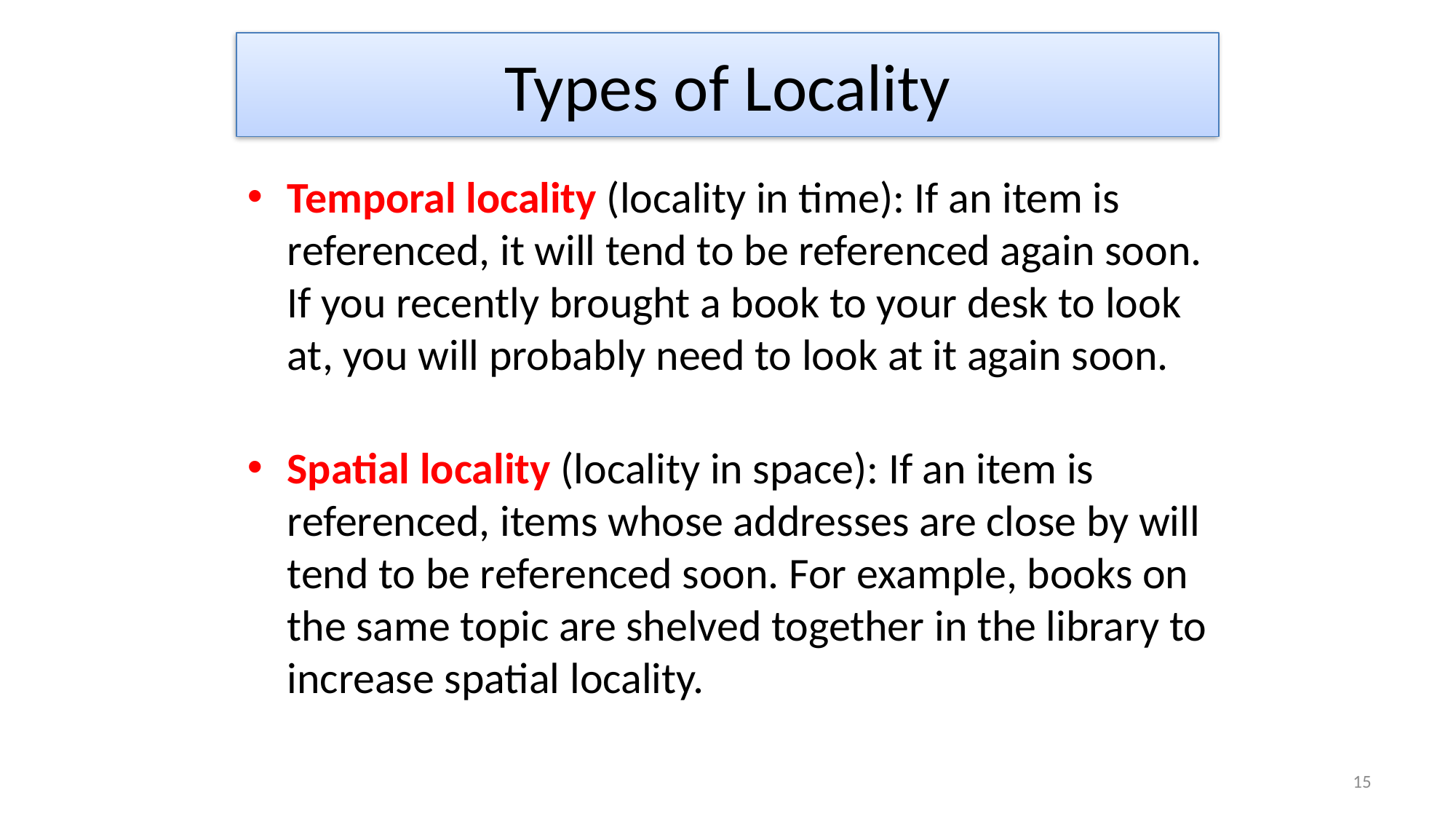

# Types of Locality
Temporal locality (locality in time): If an item is referenced, it will tend to be referenced again soon. If you recently brought a book to your desk to look at, you will probably need to look at it again soon.
Spatial locality (locality in space): If an item is referenced, items whose addresses are close by will tend to be referenced soon. For example, books on the same topic are shelved together in the library to increase spatial locality.
15